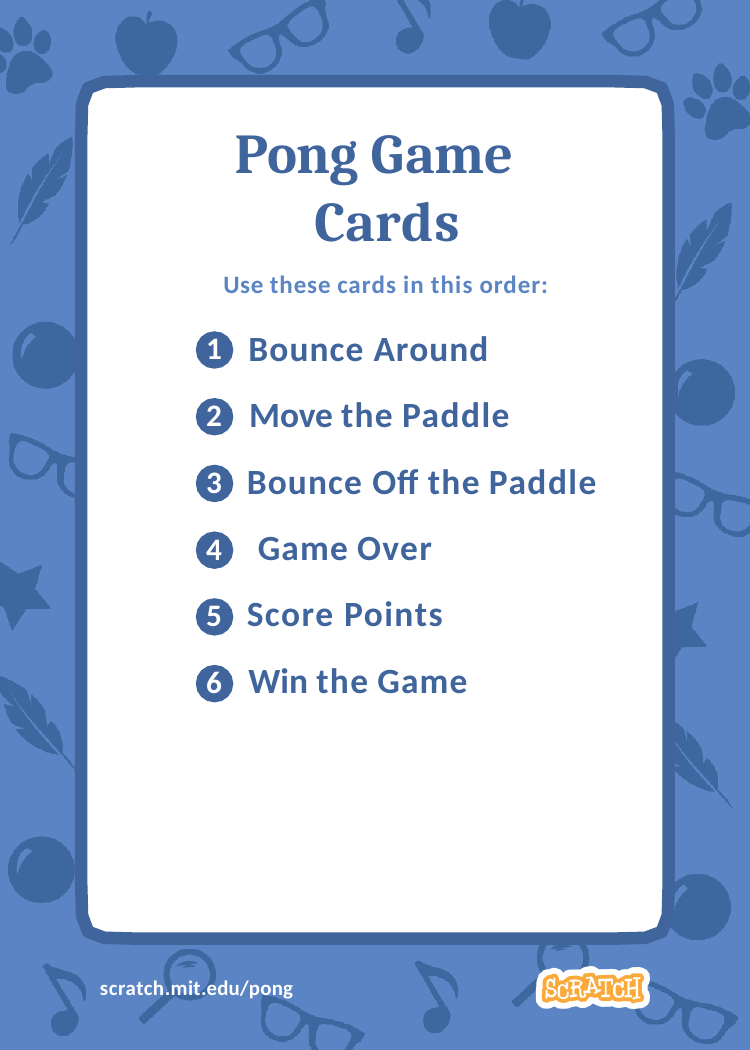

Pong Game

# Pong Game  Cards

Use these cards in this order:
Bounce Around  Move the Paddle
Bounce Off the Paddle  Game Over
Score Points  Win the Game
1

2

3

4

5

6

scratch.mit.edu/pong